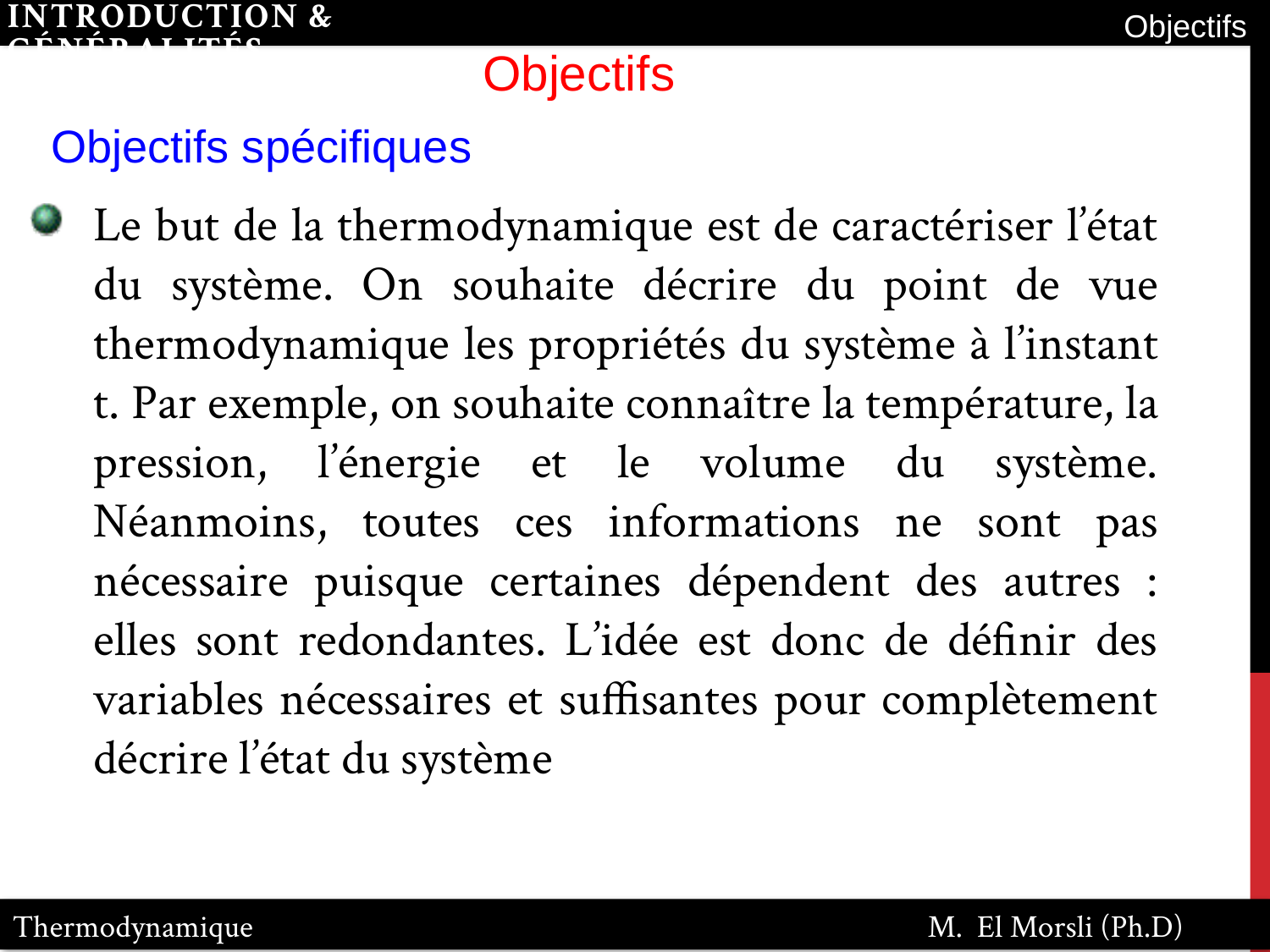

Objectifs
Introduction & généralités
Objectifs
Objectifs spécifiques
Le but de la thermodynamique est de caractériser l’état du système. On souhaite décrire du point de vue thermodynamique les propriétés du système à l’instant t. Par exemple, on souhaite connaître la température, la pression, l’énergie et le volume du système. Néanmoins, toutes ces informations ne sont pas nécessaire puisque certaines dépendent des autres : elles sont redondantes. L’idée est donc de définir des variables nécessaires et suffisantes pour complètement décrire l’état du système

Thermodynamique                                                                                              M.  El Morsli (Ph.D)